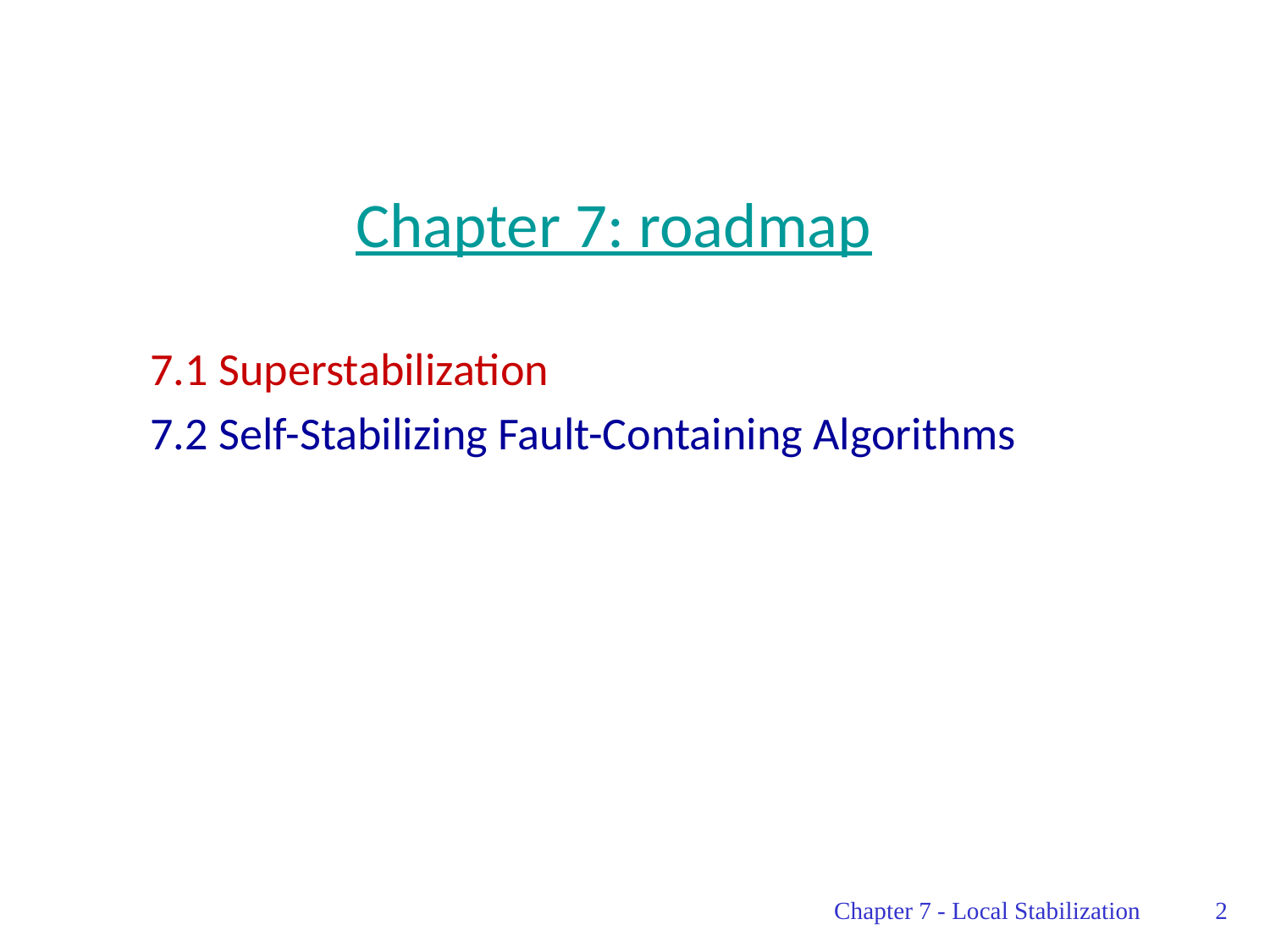

# Chapter 7: roadmap
7.1 Superstabilization
7.2 Self-Stabilizing Fault-Containing Algorithms
Chapter 7 - Local Stabilization
2